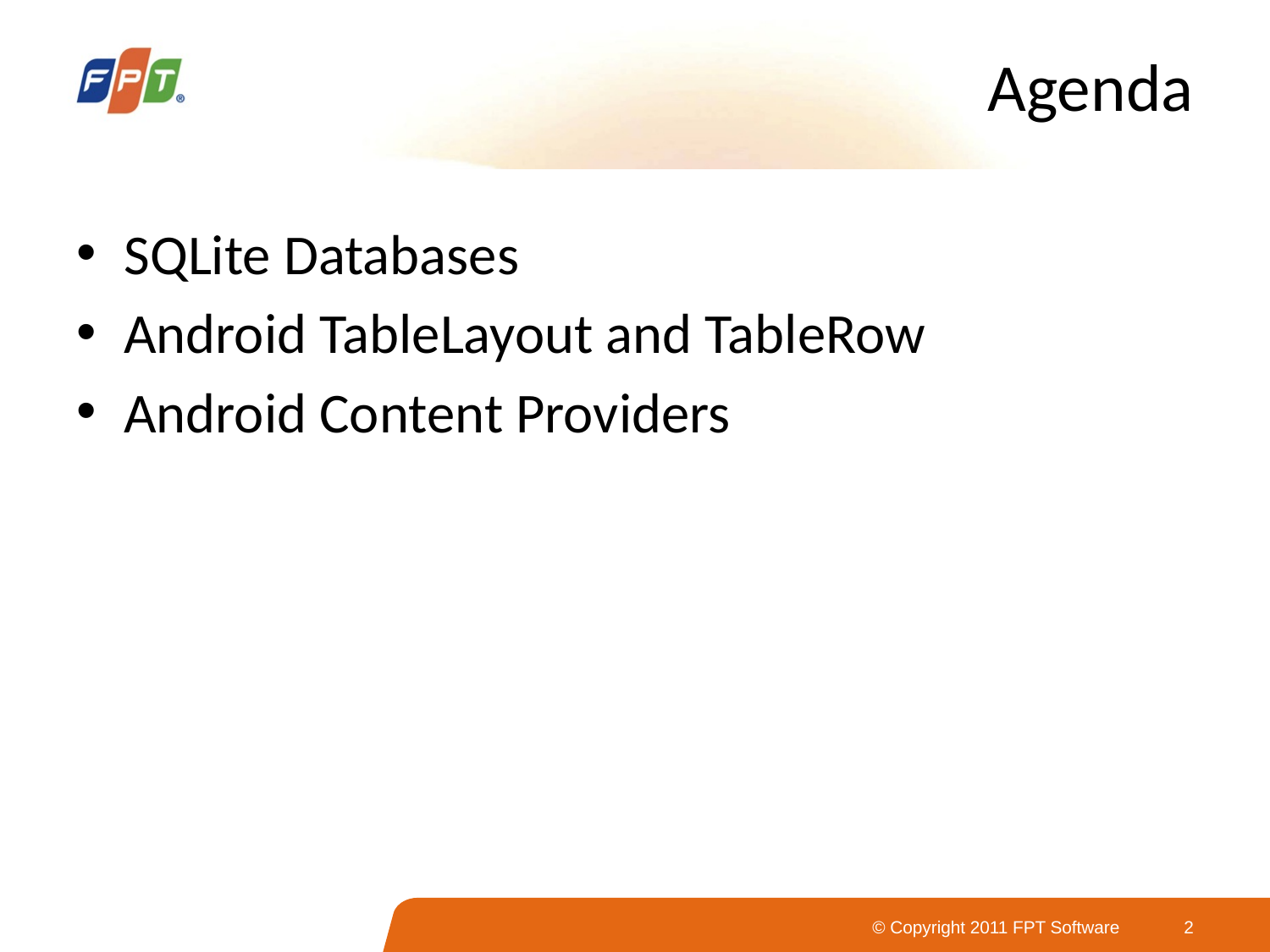

# Agenda
SQLite Databases
Android TableLayout and TableRow
Android Content Providers